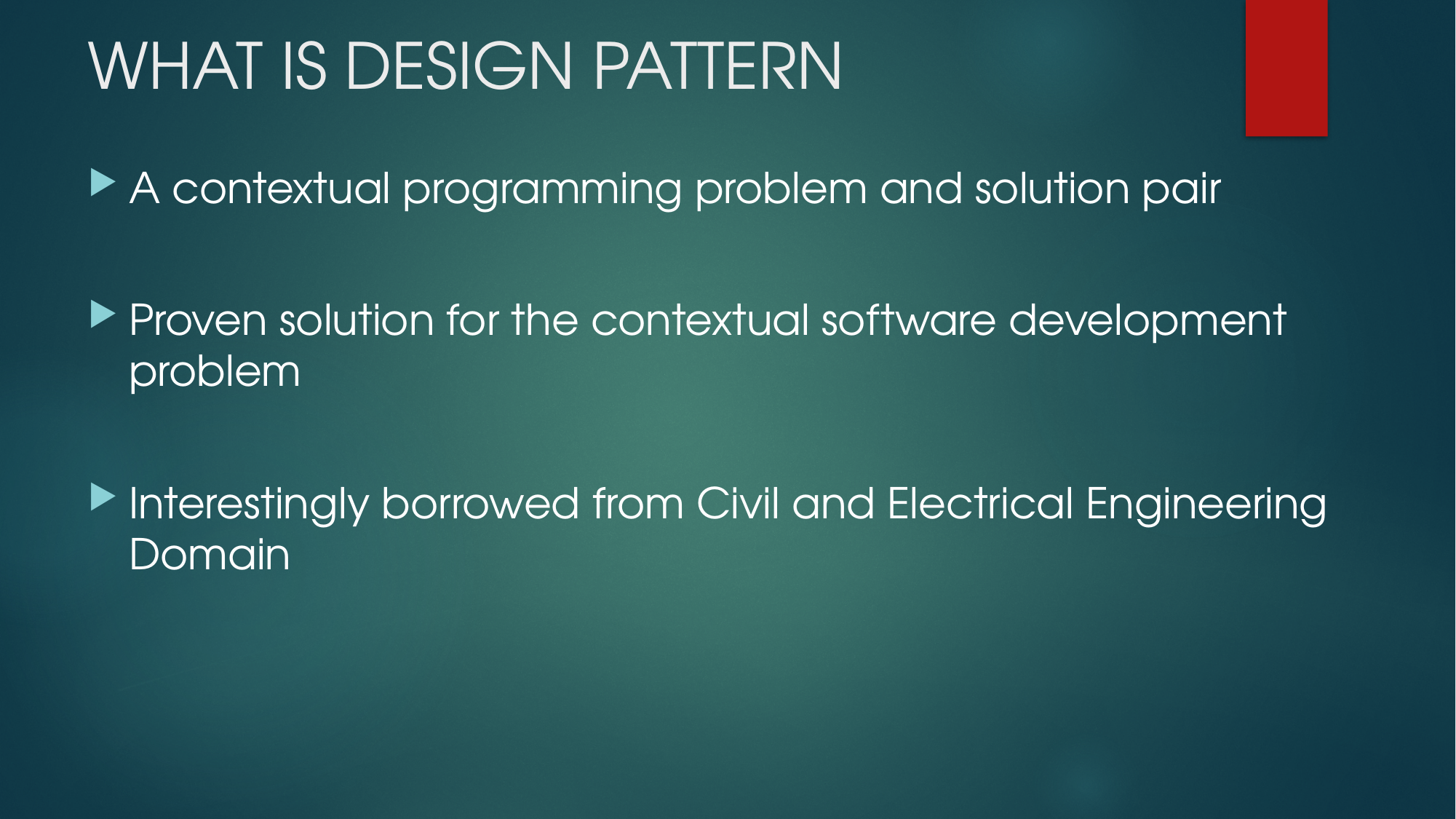

# WHAT IS DESIGN PATTERN
A contextual programming problem and solution pair

Proven solution for the contextual software development problem

Interestingly borrowed from Civil and Electrical Engineering Domain